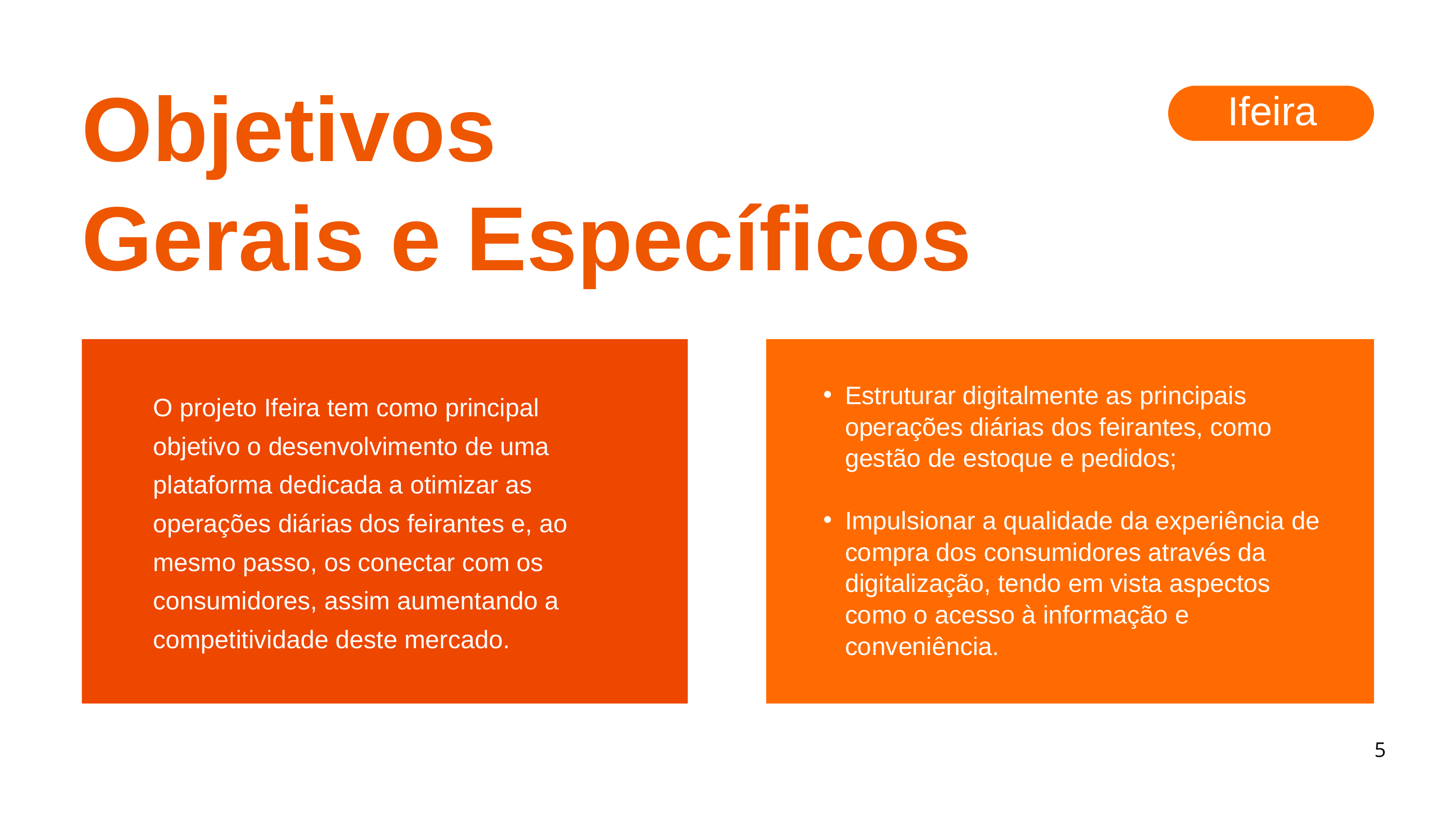

Objetivos
Gerais e Específicos

Ifeira

Estruturar digitalmente as principais operações diárias dos feirantes, como gestão de estoque e pedidos;

Impulsionar a qualidade da experiência de compra dos consumidores através da digitalização, tendo em vista aspectos como o acesso à informação e conveniência.
O projeto Ifeira tem como principal objetivo o desenvolvimento de uma plataforma dedicada a otimizar as operações diárias dos feirantes e, ao mesmo passo, os conectar com os consumidores, assim aumentando a competitividade deste mercado.
5